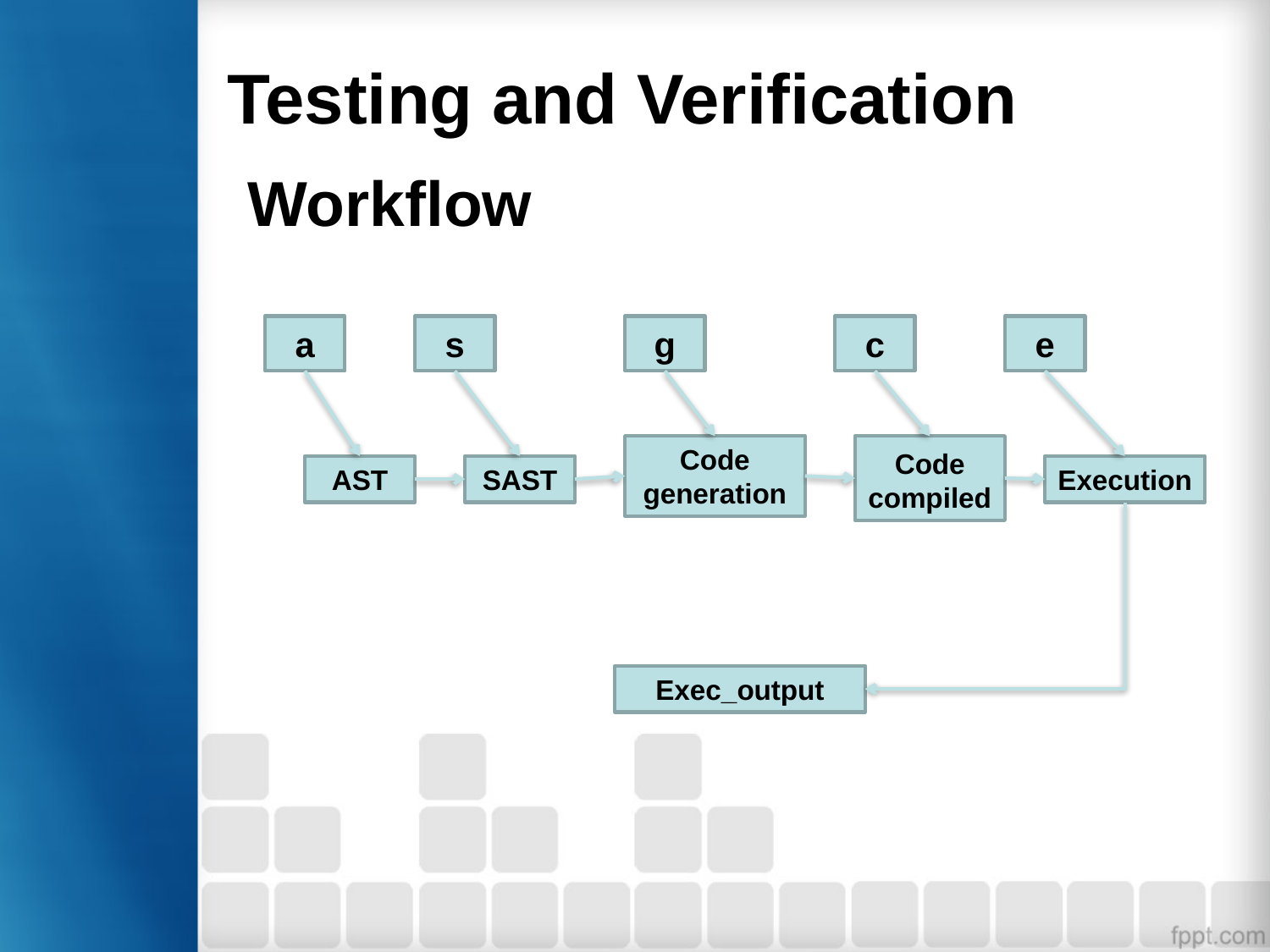

# Testing and Verification
Workflow

a
s
g
c
e
Code
generation
Code compiled
AST
SAST
Execution
Exec_output